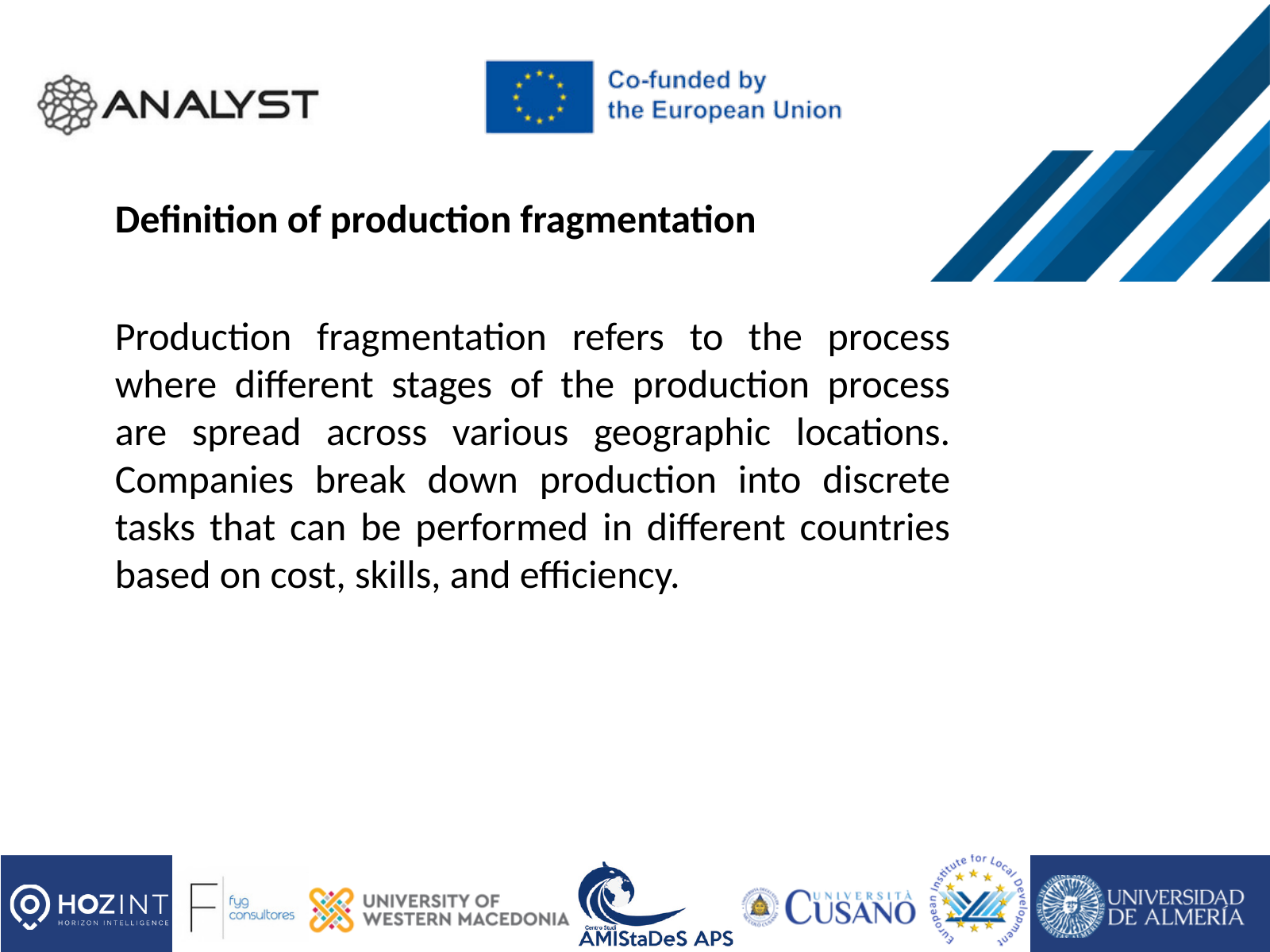

Definition of production fragmentation
Production fragmentation refers to the process where different stages of the production process are spread across various geographic locations. Companies break down production into discrete tasks that can be performed in different countries based on cost, skills, and efficiency.